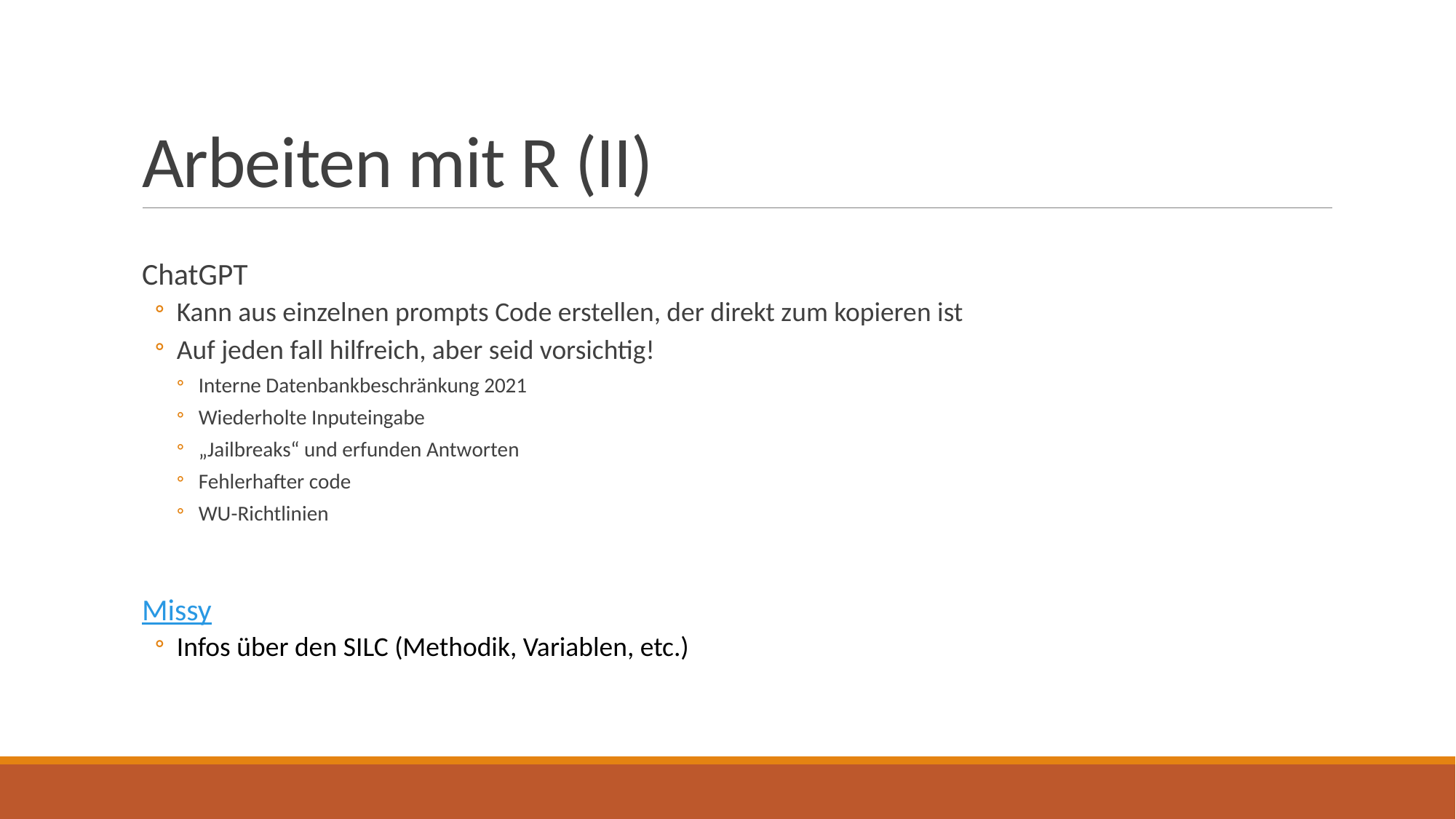

# Arbeiten mit R (II)
ChatGPT
Kann aus einzelnen prompts Code erstellen, der direkt zum kopieren ist
Auf jeden fall hilfreich, aber seid vorsichtig!
Interne Datenbankbeschränkung 2021
Wiederholte Inputeingabe
„Jailbreaks“ und erfunden Antworten
Fehlerhafter code
WU-Richtlinien

Missy
Infos über den SILC (Methodik, Variablen, etc.)